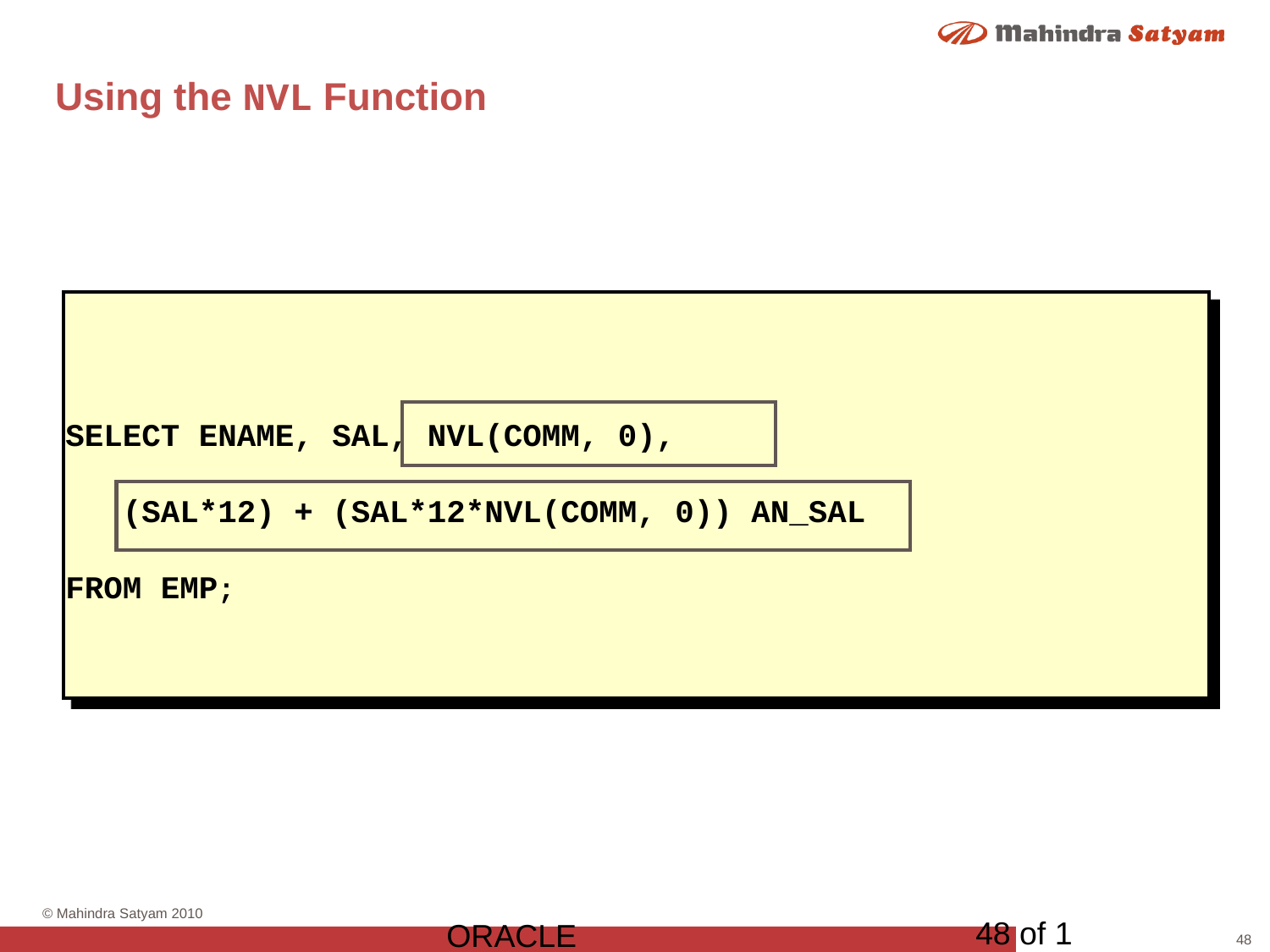

# Using the NVL Function

SELECT ENAME, SAL, NVL(COMM, 0),

   (SAL*12) + (SAL*12*NVL(COMM, 0)) AN_SAL

FROM EMP;

48 of 1
ORACLE